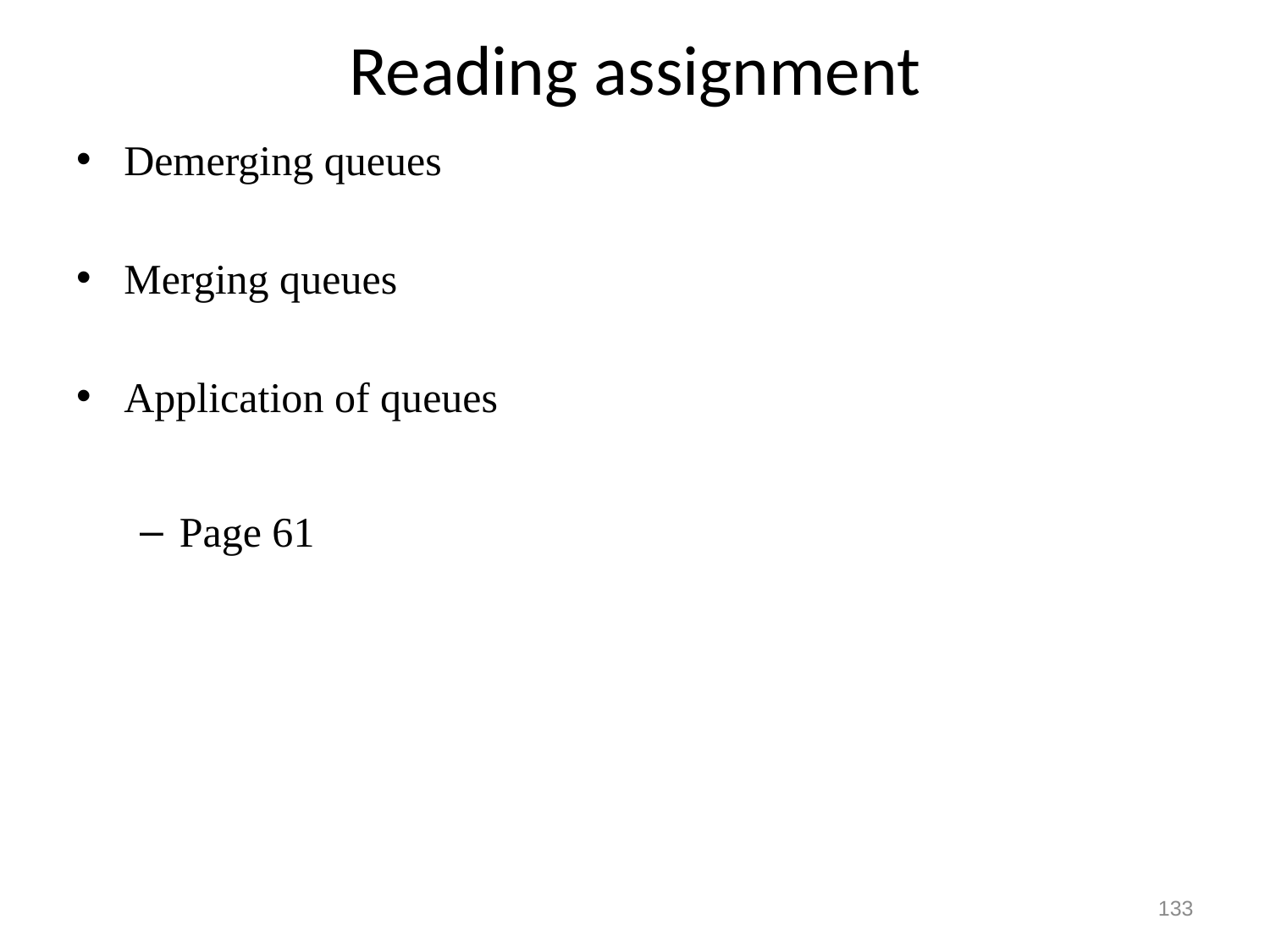

# Reading assignment
Demerging queues

Merging queues

Application of queues

Page 61

133